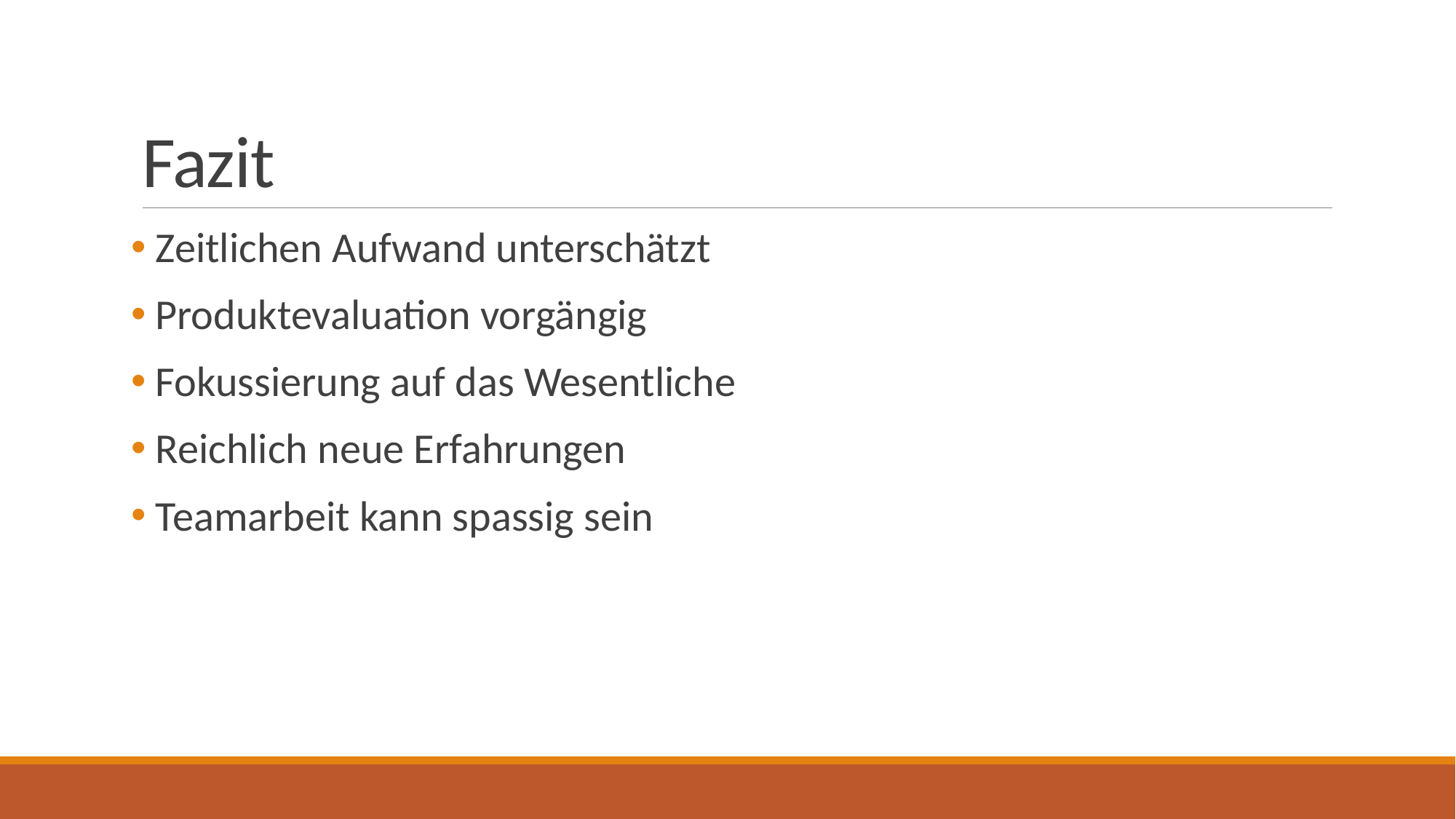

# Fazit
 Zeitlichen Aufwand unterschätzt
 Produktevaluation vorgängig
 Fokussierung auf das Wesentliche
 Reichlich neue Erfahrungen
 Teamarbeit kann spassig sein